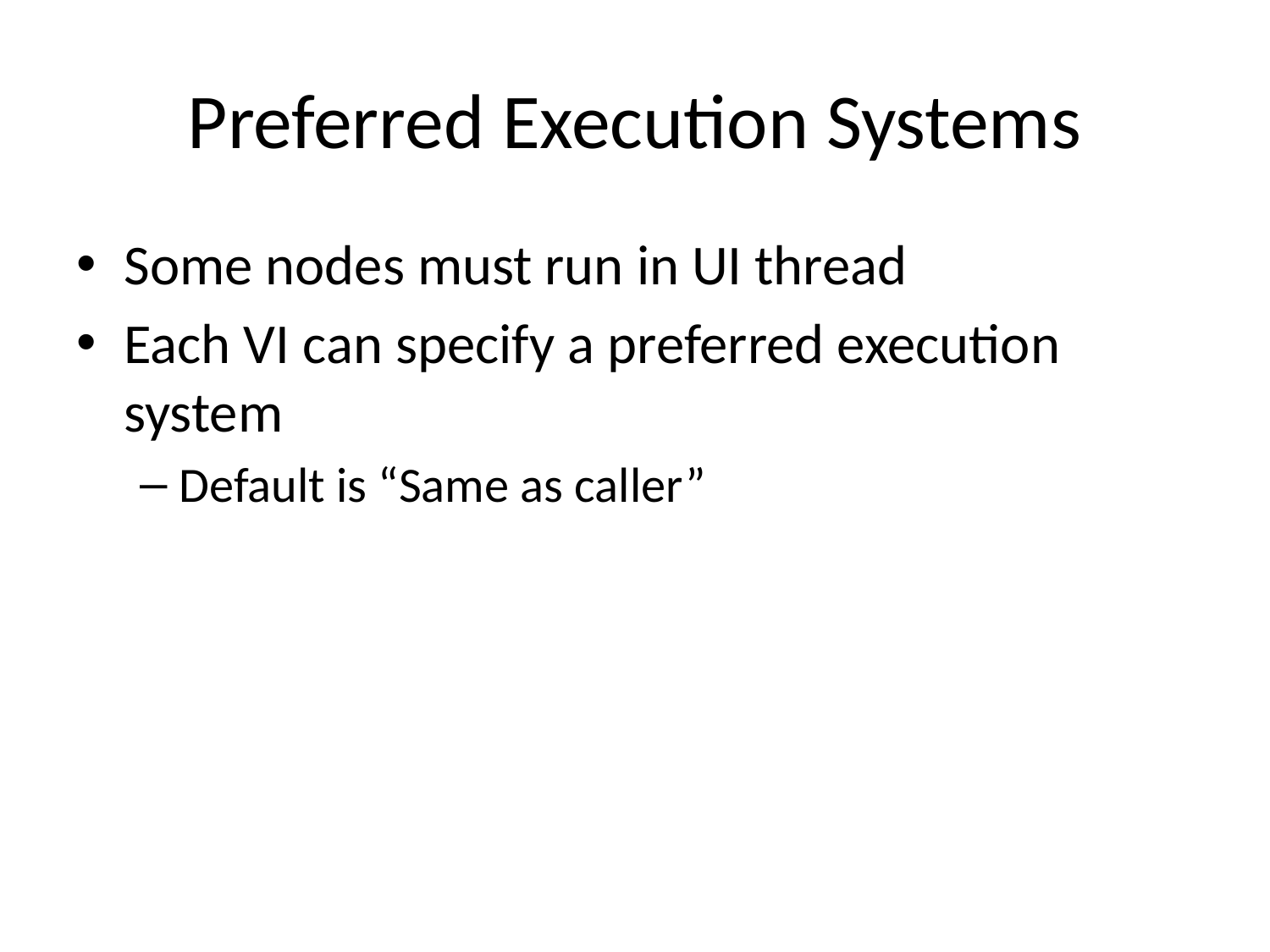

# Preferred Execution Systems
Some nodes must run in UI thread
Each VI can specify a preferred execution system
Default is “Same as caller”